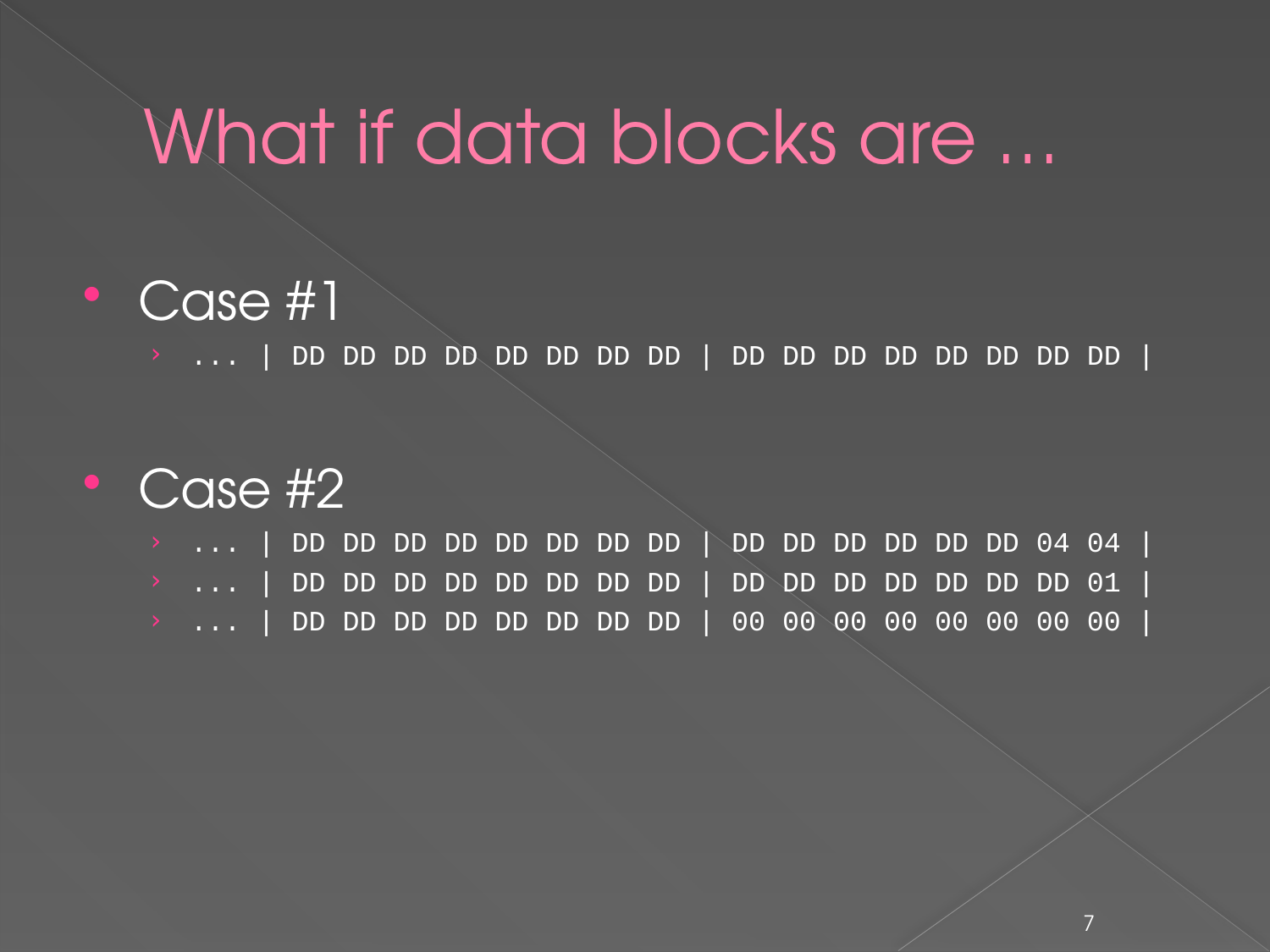

# What if data blocks are …
Case #1
... | DD DD DD DD DD DD DD DD | DD DD DD DD DD DD DD DD |

Case #2
... | DD DD DD DD DD DD DD DD | DD DD DD DD DD DD 04 04 |
... | DD DD DD DD DD DD DD DD | DD DD DD DD DD DD DD 01 |
... | DD DD DD DD DD DD DD DD | 00 00 00 00 00 00 00 00 |
7